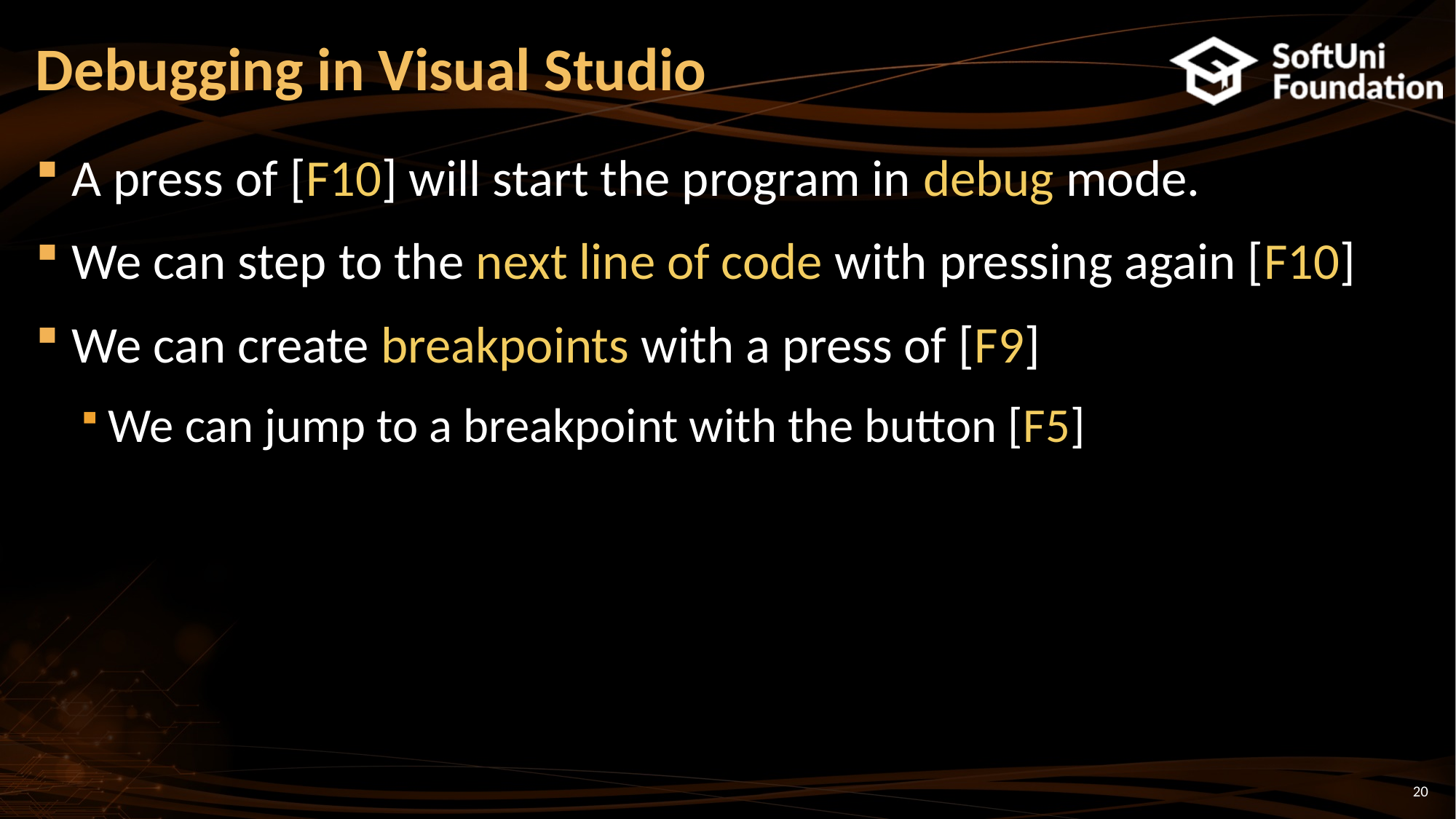

# Debugging in Visual Studio
A press of [F10] will start the program in debug mode.
We can step to the next line of code with pressing again [F10]
We can create breakpoints with a press of [F9]
We can jump to a breakpoint with the button [F5]
20